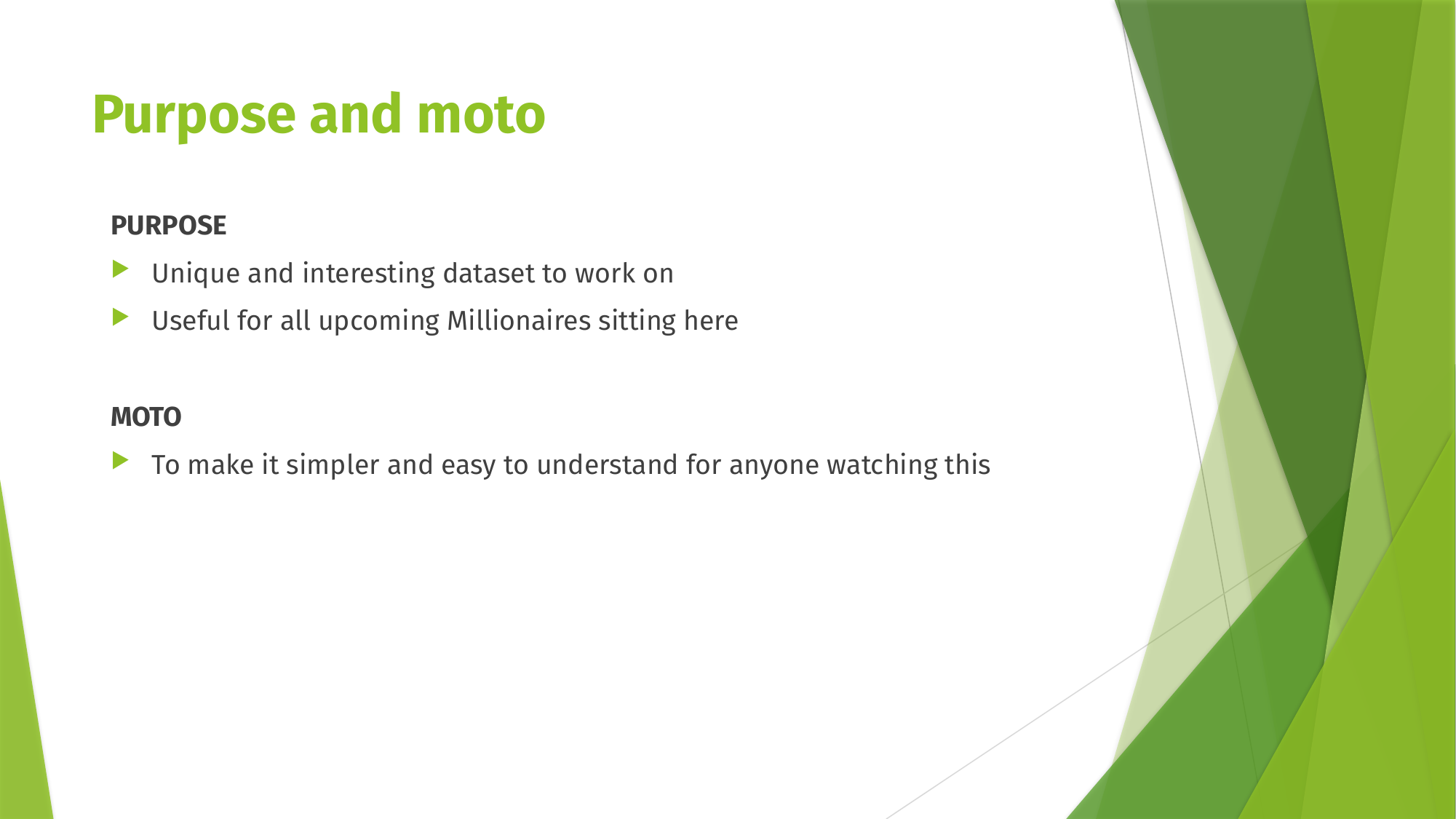

# Purpose and moto
PURPOSE
Unique and interesting dataset to work on
Useful for all upcoming Millionaires sitting here

MOTO
To make it simpler and easy to understand for anyone watching this